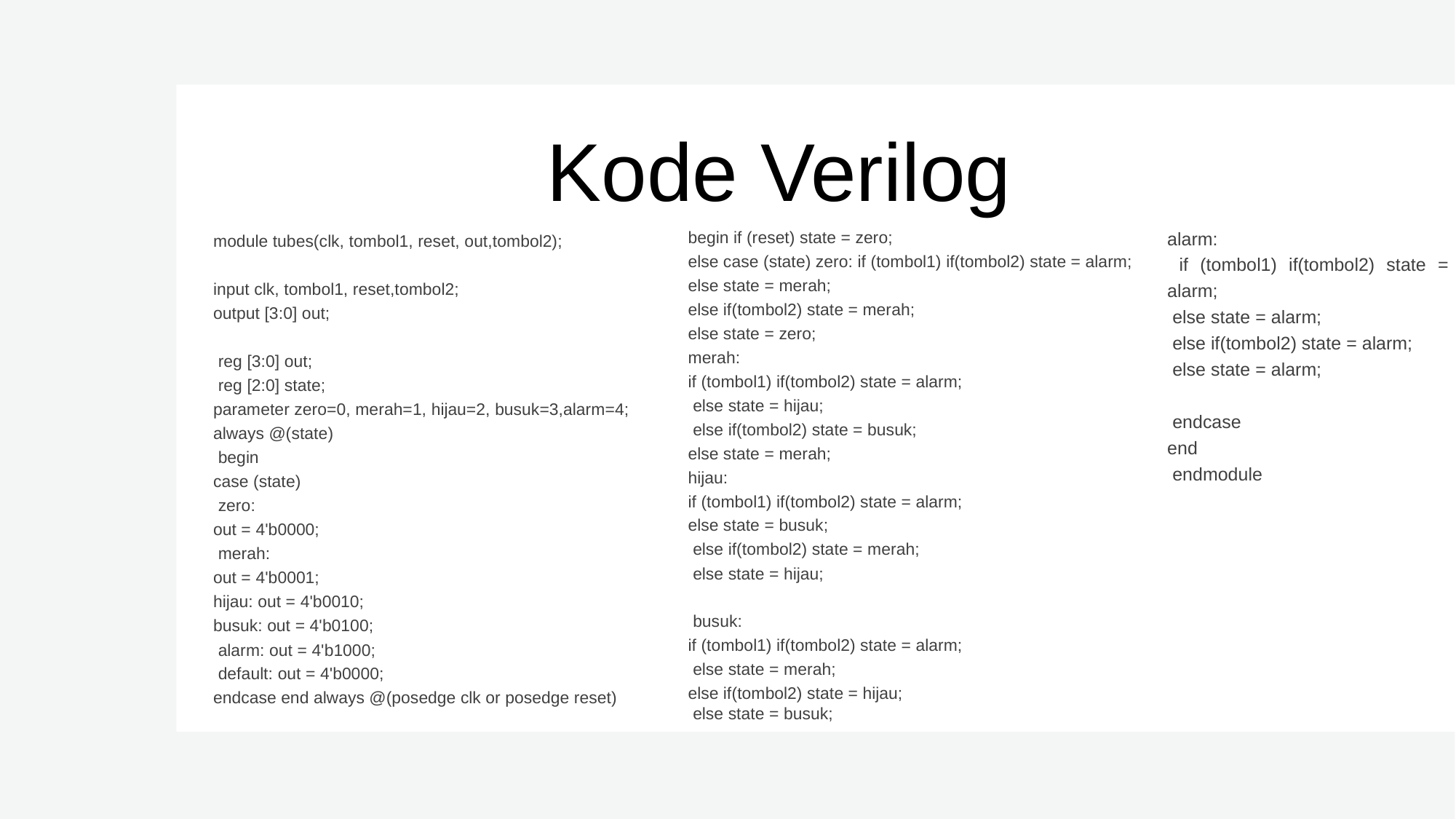

# Kode Verilog
begin if (reset) state = zero;
else case (state) zero: if (tombol1) if(tombol2) state = alarm;
else state = merah;
else if(tombol2) state = merah;
else state = zero;
merah:
if (tombol1) if(tombol2) state = alarm;
 else state = hijau;
 else if(tombol2) state = busuk;
else state = merah;
hijau:
if (tombol1) if(tombol2) state = alarm;
else state = busuk;
 else if(tombol2) state = merah;
 else state = hijau;

 busuk:
if (tombol1) if(tombol2) state = alarm;
 else state = merah;
else if(tombol2) state = hijau;
 else state = busuk;

alarm:
 if (tombol1) if(tombol2) state = alarm;
 else state = alarm;
 else if(tombol2) state = alarm;
 else state = alarm;

 endcase
end
 endmodule

module tubes(clk, tombol1, reset, out,tombol2);

input clk, tombol1, reset,tombol2;
output [3:0] out;

 reg [3:0] out;
 reg [2:0] state;
parameter zero=0, merah=1, hijau=2, busuk=3,alarm=4;
always @(state)
 begin
case (state)
 zero:
out = 4'b0000;
 merah:
out = 4'b0001;
hijau: out = 4'b0010;
busuk: out = 4'b0100;
 alarm: out = 4'b1000;
 default: out = 4'b0000;
endcase end always @(posedge clk or posedge reset)